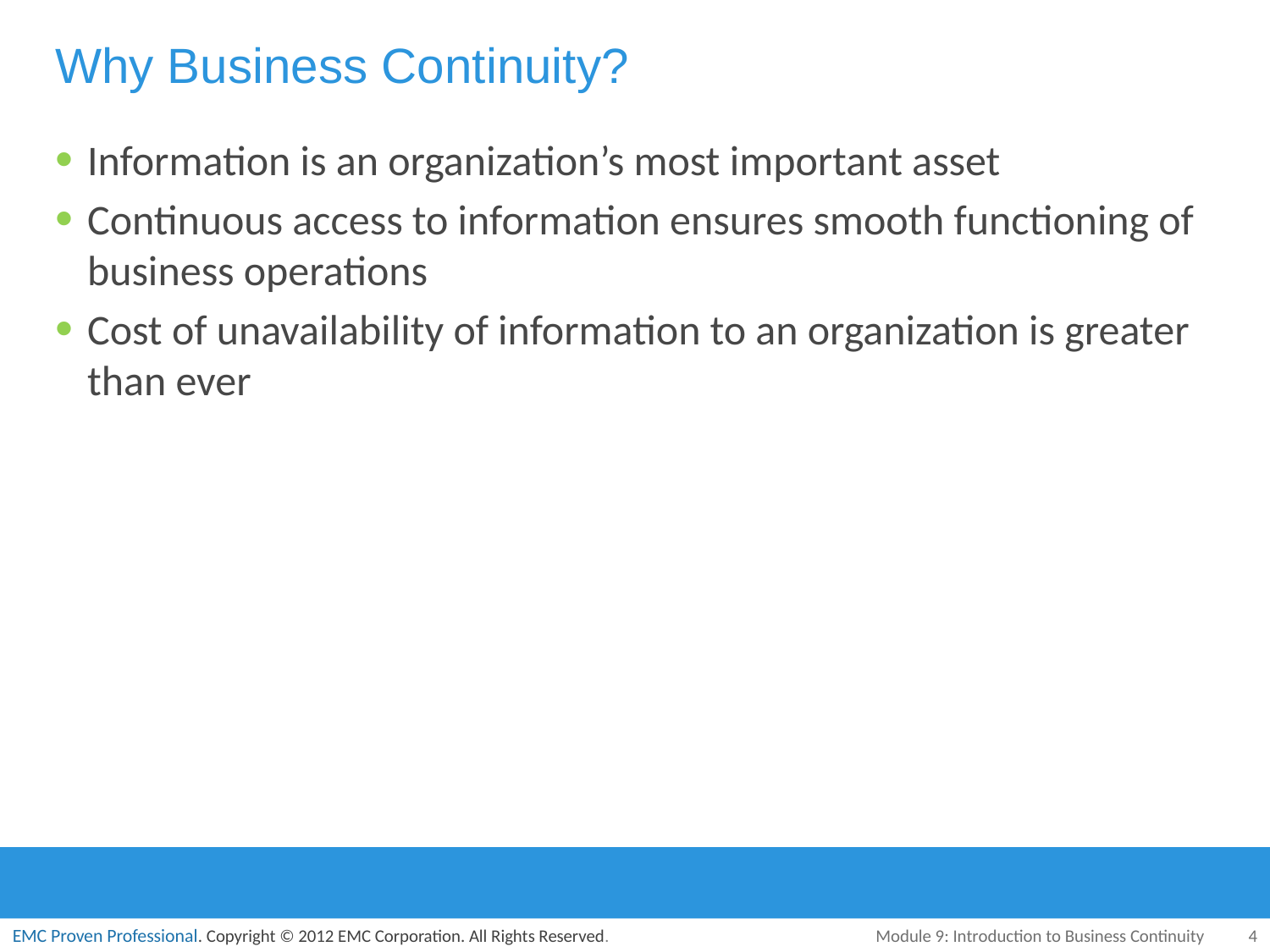

# Why Business Continuity?
Information is an organization’s most important asset
Continuous access to information ensures smooth functioning of business operations
Cost of unavailability of information to an organization is greater than ever

Module 9: Introduction to Business Continuity
4